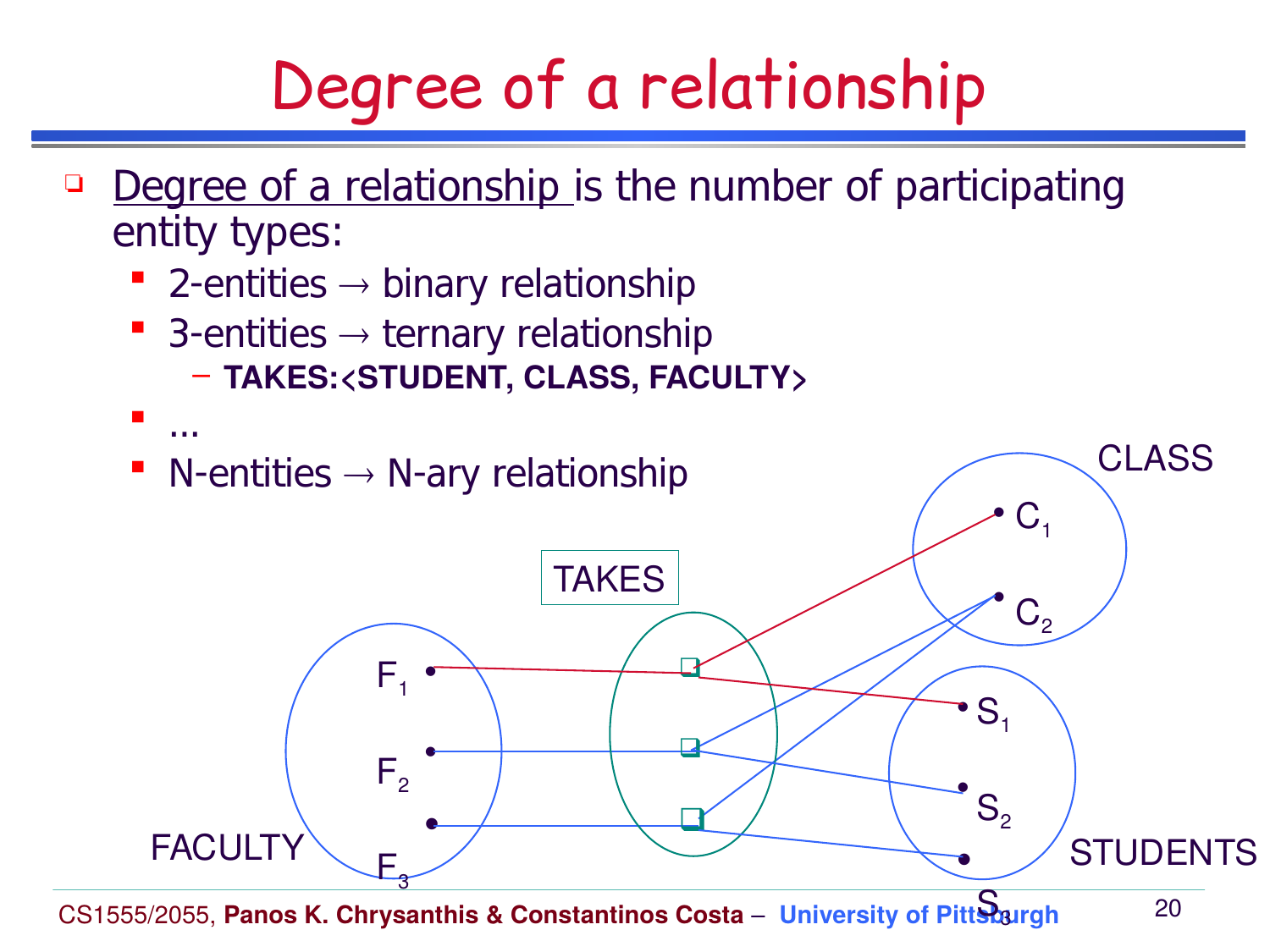

# Degree of a relationship
Degree of a relationship is the number of participating entity types:
2-entities → binary relationship
3-entities → ternary relationship
TAKES:<STUDENT, CLASS, FACULTY>
…
N-entities → N-ary relationship

CLASS

C1

C2
TAKES

F1

F2

F3
FACULTY

S1

S2

S3
STUDENTS